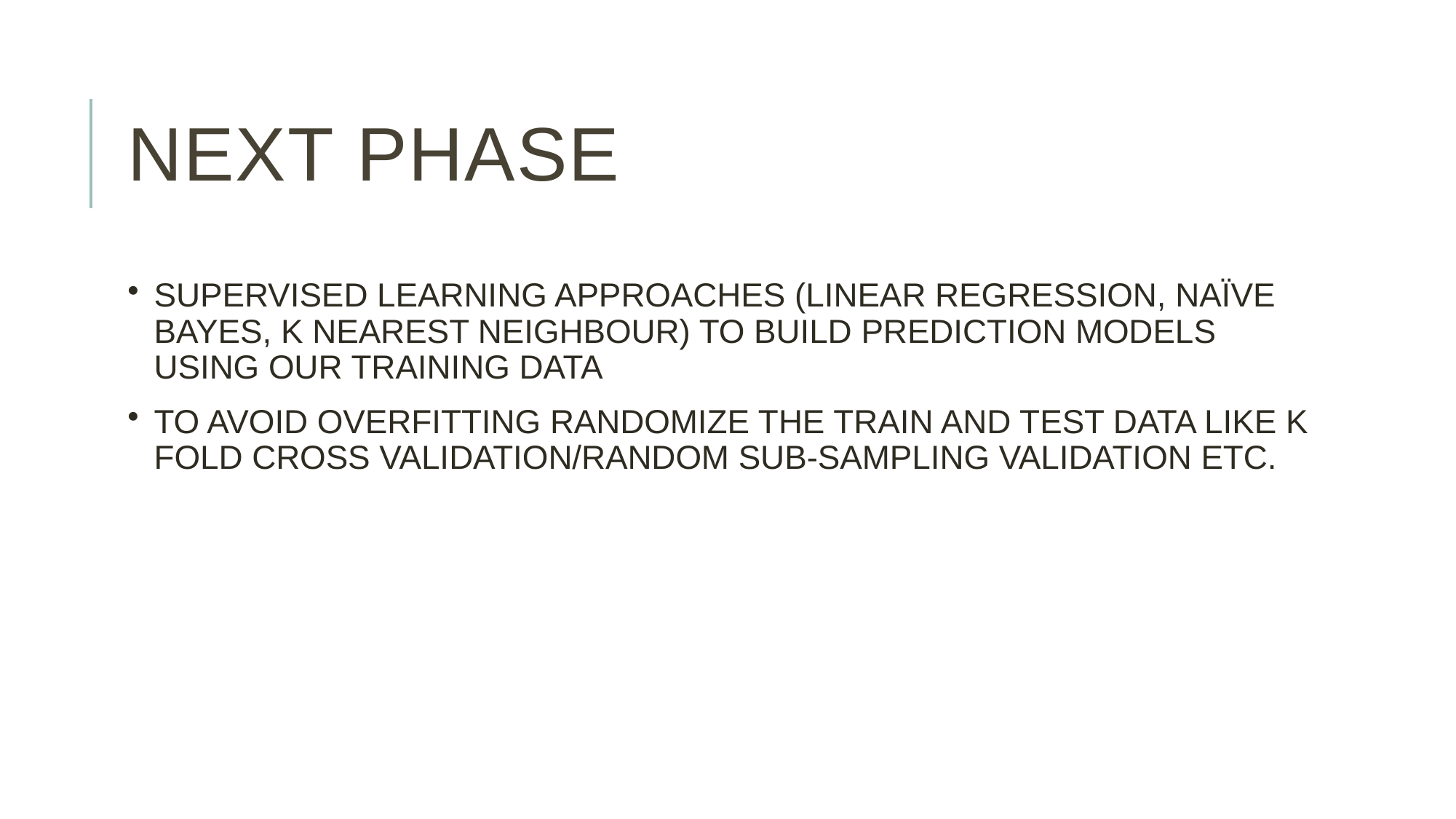

# NEXT PHASE
SUPERVISED LEARNING APPROACHES (LINEAR REGRESSION, NAÏVE BAYES, K NEAREST NEIGHBOUR) TO BUILD PREDICTION MODELS USING OUR TRAINING DATA
TO AVOID OVERFITTING RANDOMIZE THE TRAIN AND TEST DATA LIKE K FOLD CROSS VALIDATION/RANDOM SUB-SAMPLING VALIDATION ETC.